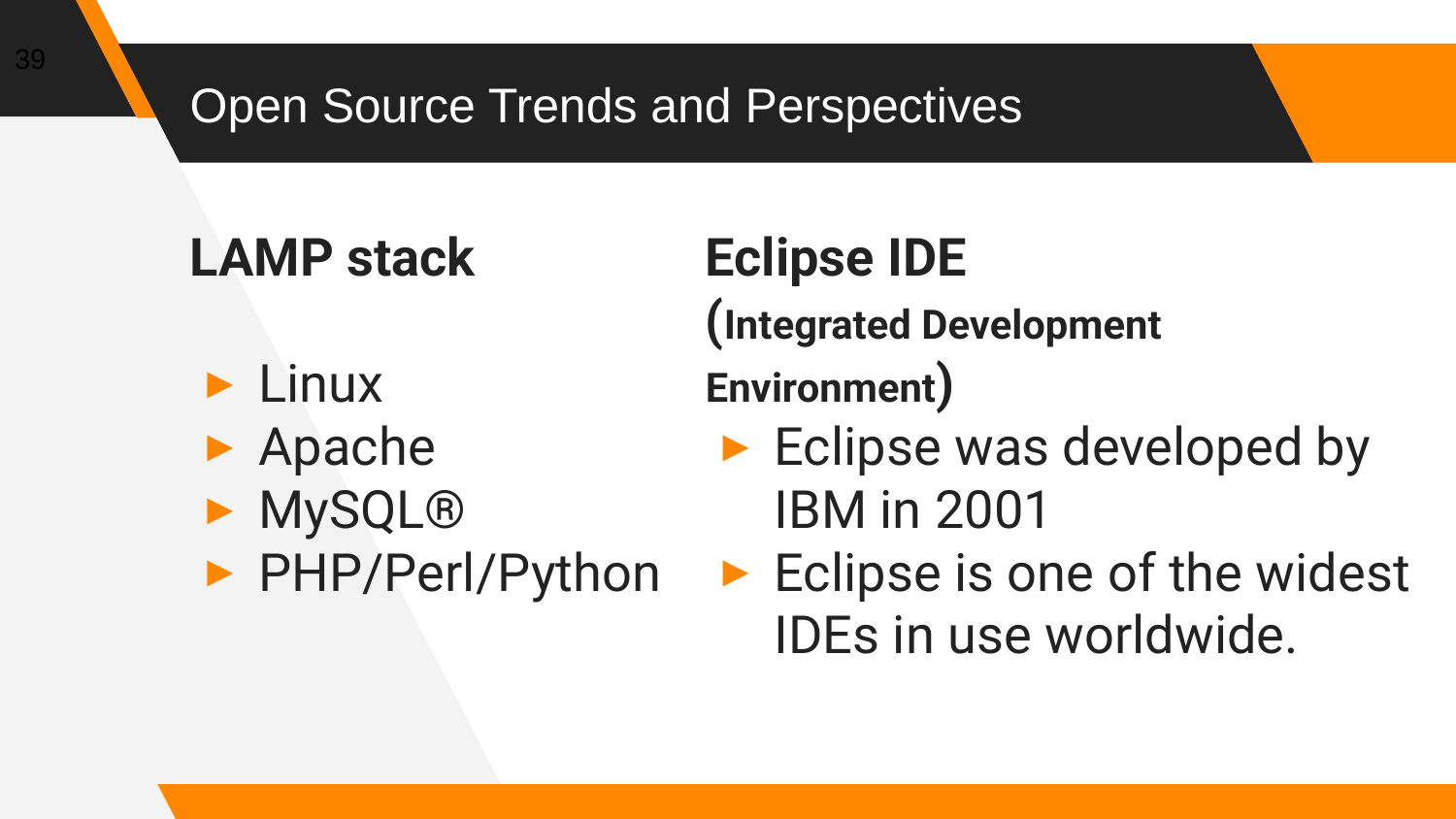

39
# Open Source Trends and Perspectives
LAMP stack

Linux
Apache
MySQL®
PHP/Perl/Python
Eclipse IDE
(Integrated Development Environment)
Eclipse was developed by IBM in 2001
Eclipse is one of the widest IDEs in use worldwide.